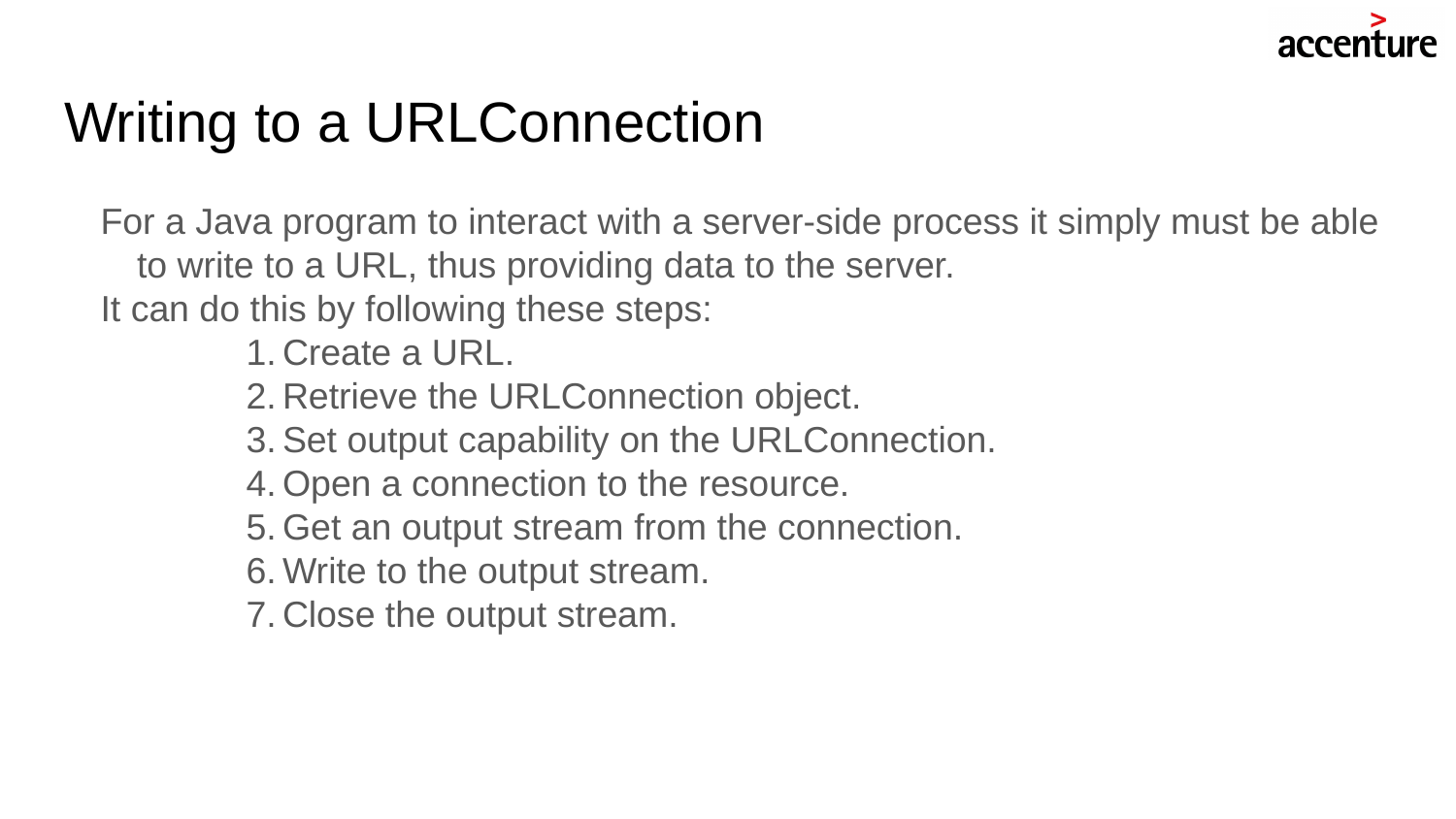

# Writing to a URLConnection
For a Java program to interact with a server-side process it simply must be able to write to a URL, thus providing data to the server.
It can do this by following these steps:
Create a URL.
Retrieve the URLConnection object.
Set output capability on the URLConnection.
Open a connection to the resource.
Get an output stream from the connection.
Write to the output stream.
Close the output stream.